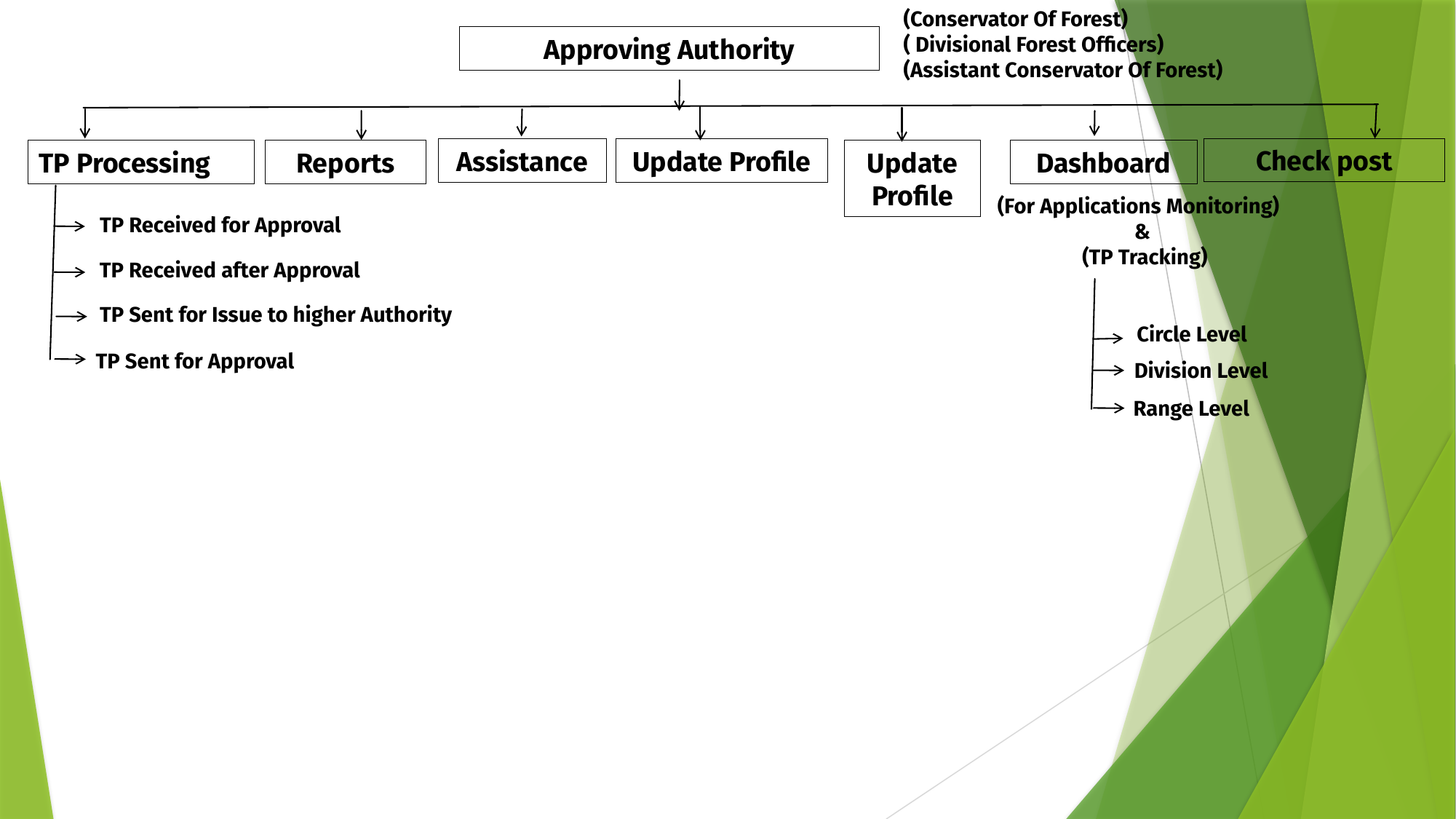

(Conservator Of Forest)
( Divisional Forest Officers)
(Assistant Conservator Of Forest)
Approving Authority
Check post
Assistance
Update Profile
TP Processing
Dashboard
Reports
Update Profile
(For Applications Monitoring)
&
(TP Tracking)
TP Received for Approval
TP Received after Approval
TP Sent for Issue to higher Authority
Circle Level
TP Sent for Approval
Division Level
Range Level